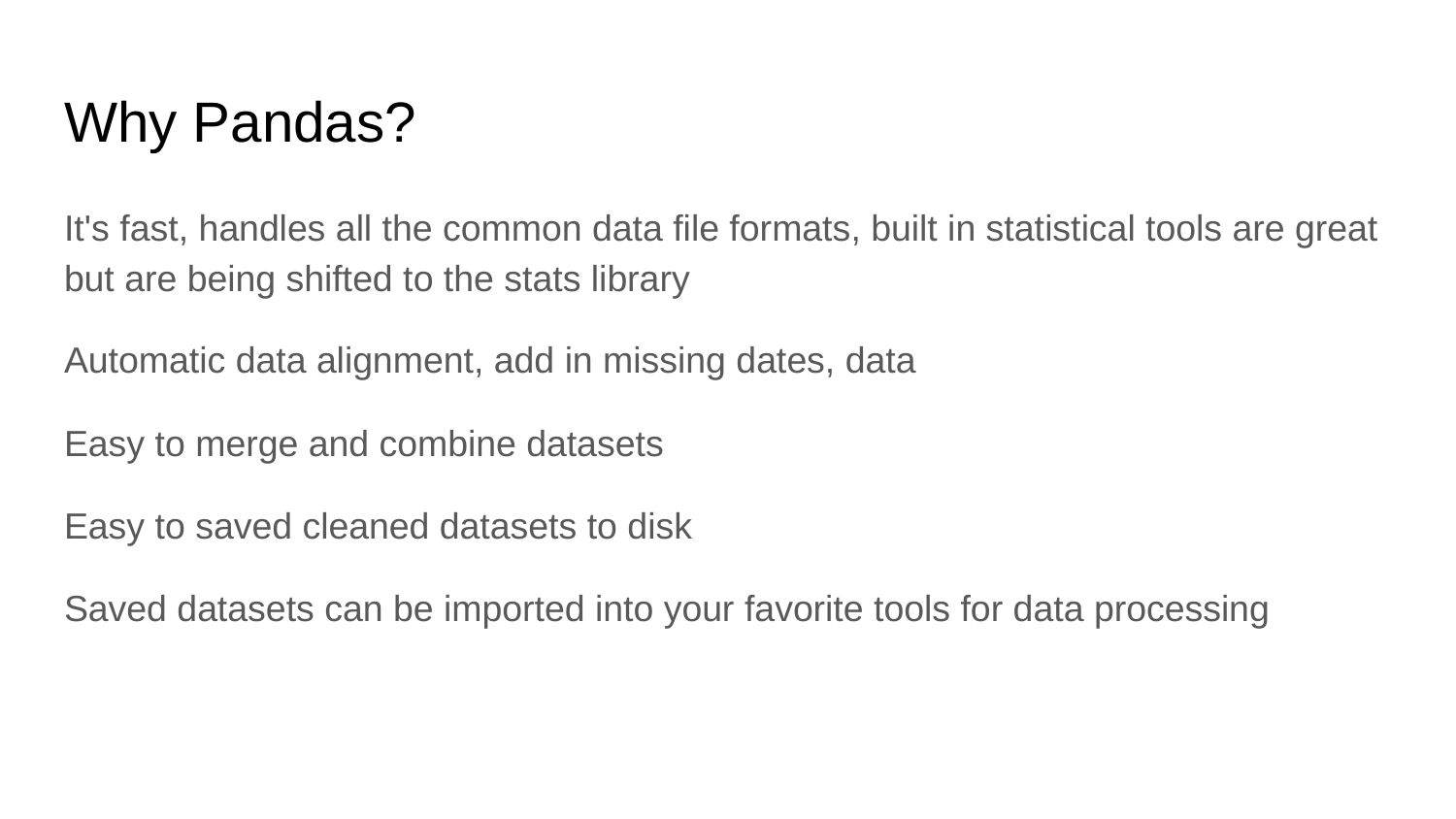

# Why Pandas?
It's fast, handles all the common data file formats, built in statistical tools are great but are being shifted to the stats library
Automatic data alignment, add in missing dates, data
Easy to merge and combine datasets
Easy to saved cleaned datasets to disk
Saved datasets can be imported into your favorite tools for data processing